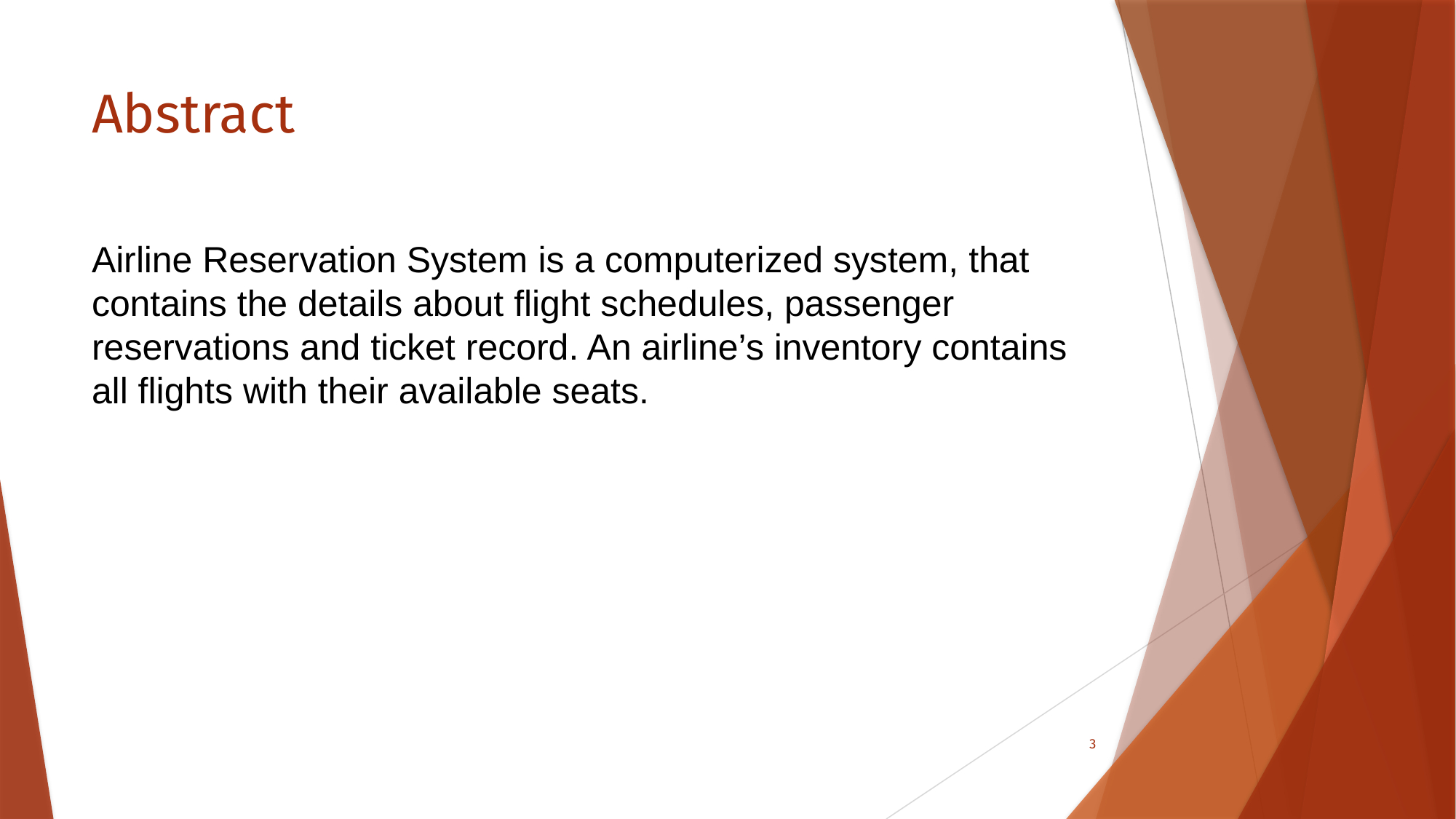

# Abstract
Airline Reservation System is a computerized system, that contains the details about flight schedules, passenger reservations and ticket record. An airline’s inventory contains all flights with their available seats.
3